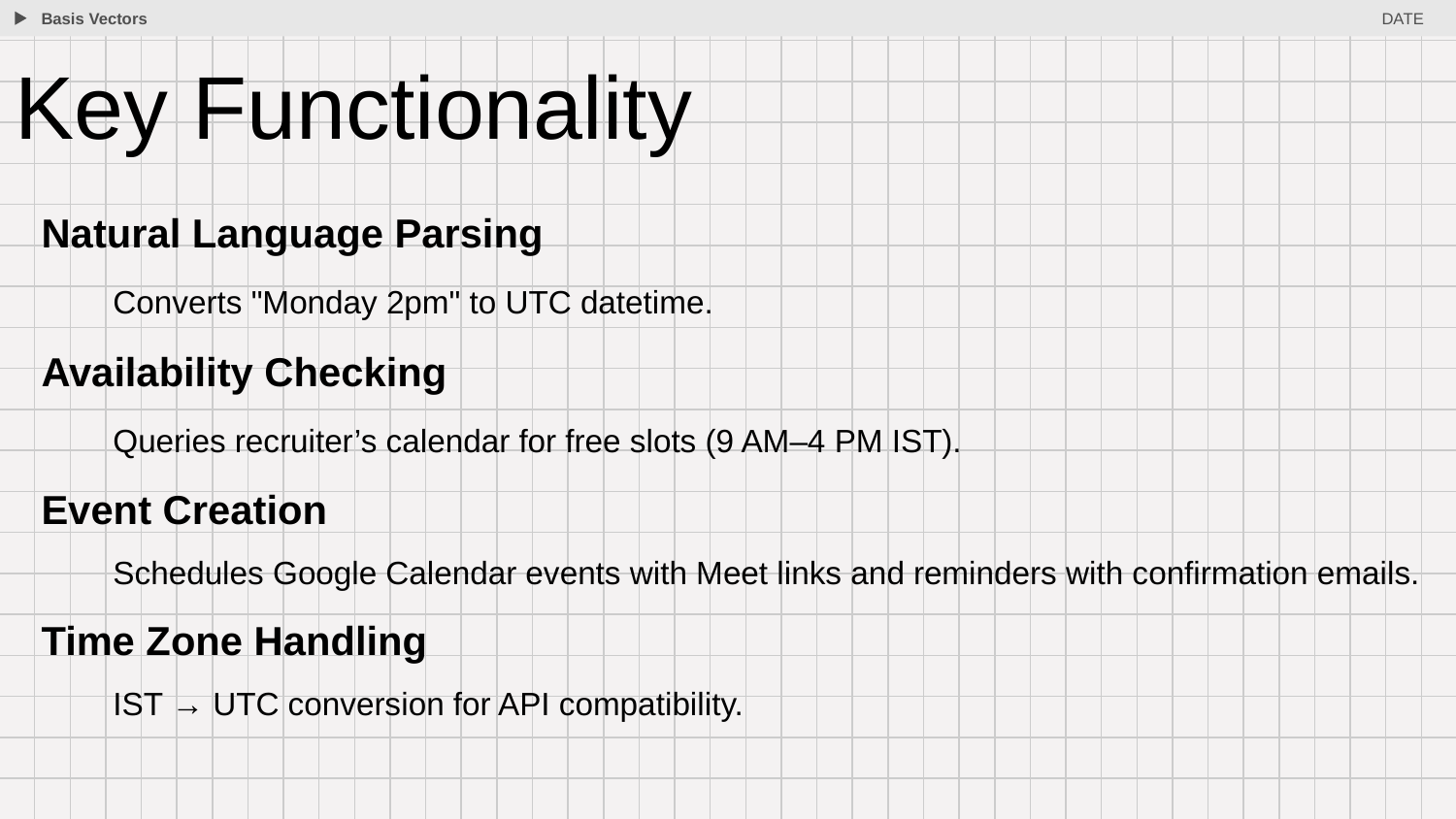

Basis Vectors

DATE

# Key Functionality
Natural Language Parsing
        Converts "Monday 2pm" to UTC datetime.
Availability Checking
        Queries recruiter’s calendar for free slots (9 AM–4 PM IST).
Event Creation
        Schedules Google Calendar events with Meet links and reminders with confirmation emails.
Time Zone Handling
        IST → UTC conversion for API compatibility.